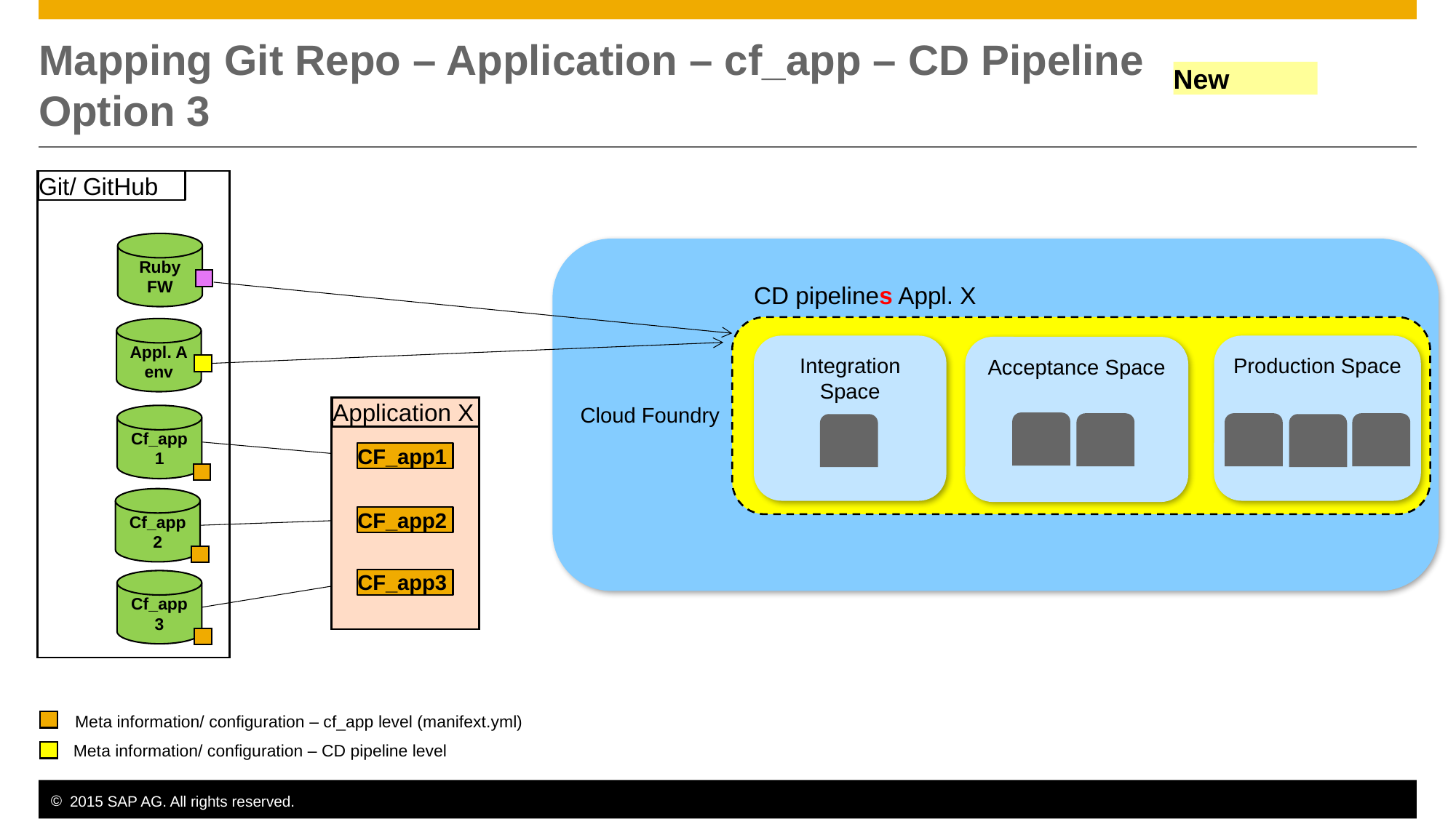

# Mapping Git Repo – Application – cf_app – CD Pipeline Option 3
New

Git/ GitHub
Ruby FW
Cloud Foundry

CD pipelines Appl. X

Appl. A
env
Integration Space
Production Space
Acceptance Space

Application X
CF_app1
CF_app2
CF_app3
Cf_app1

Cf_app2

Cf_app3

Meta information/ configuration – cf_app level (manifext.yml)

Meta information/ configuration – CD pipeline level